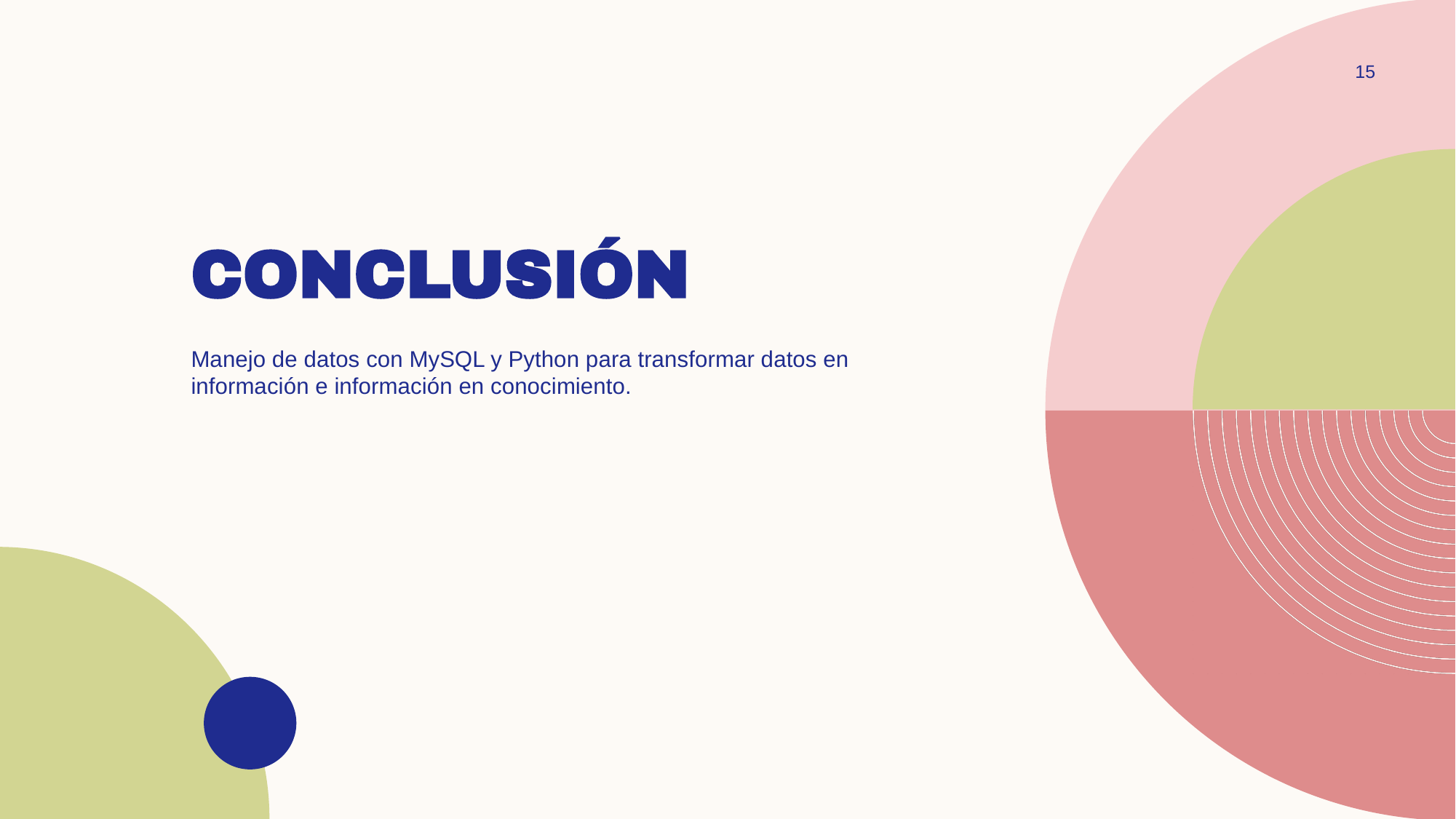

15
# Conclusión
Manejo de datos con MySQL y Python para transformar datos en información e información en conocimiento.